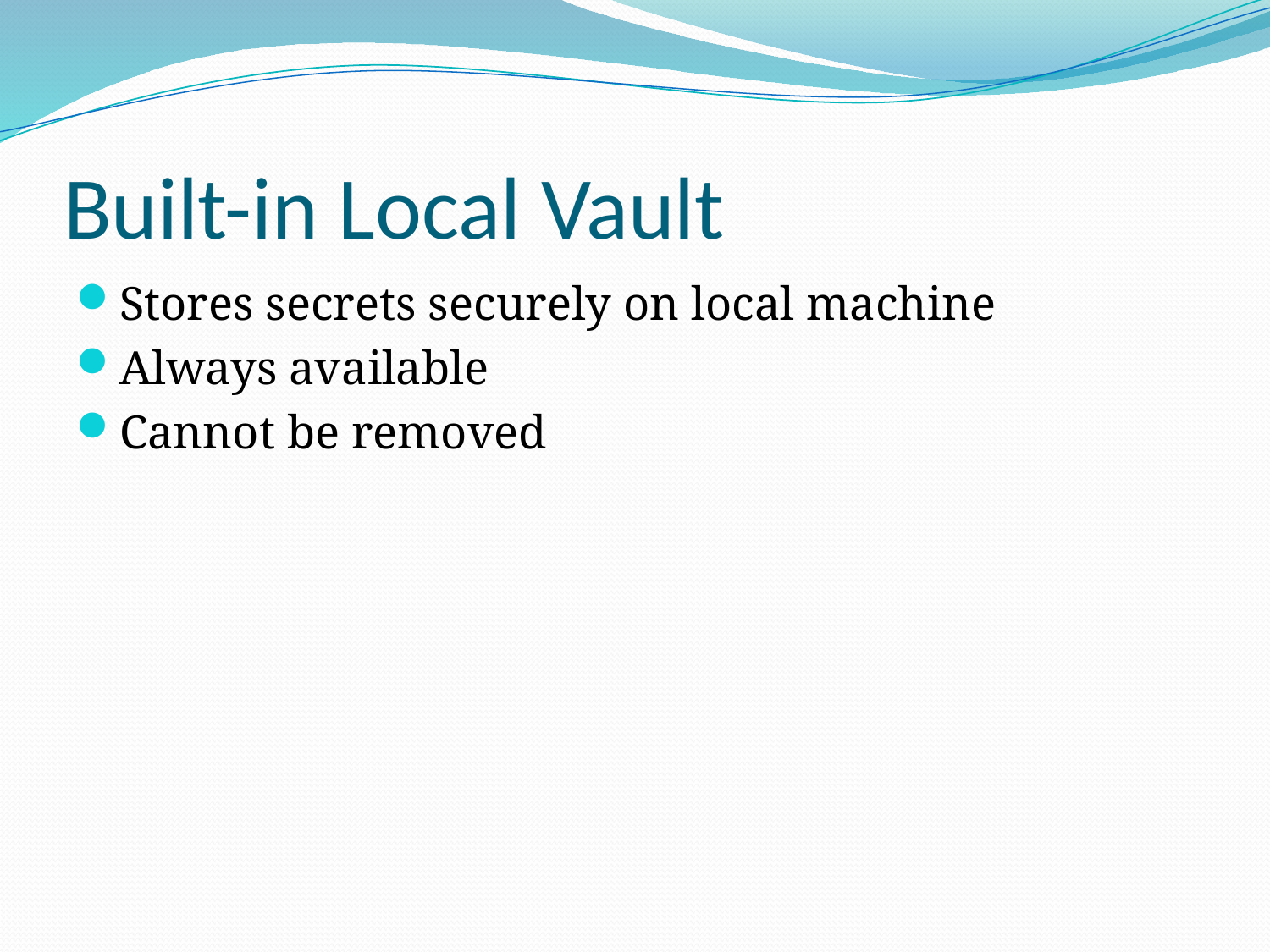

# Built-in Local Vault
Stores secrets securely on local machine
Always available
Cannot be removed